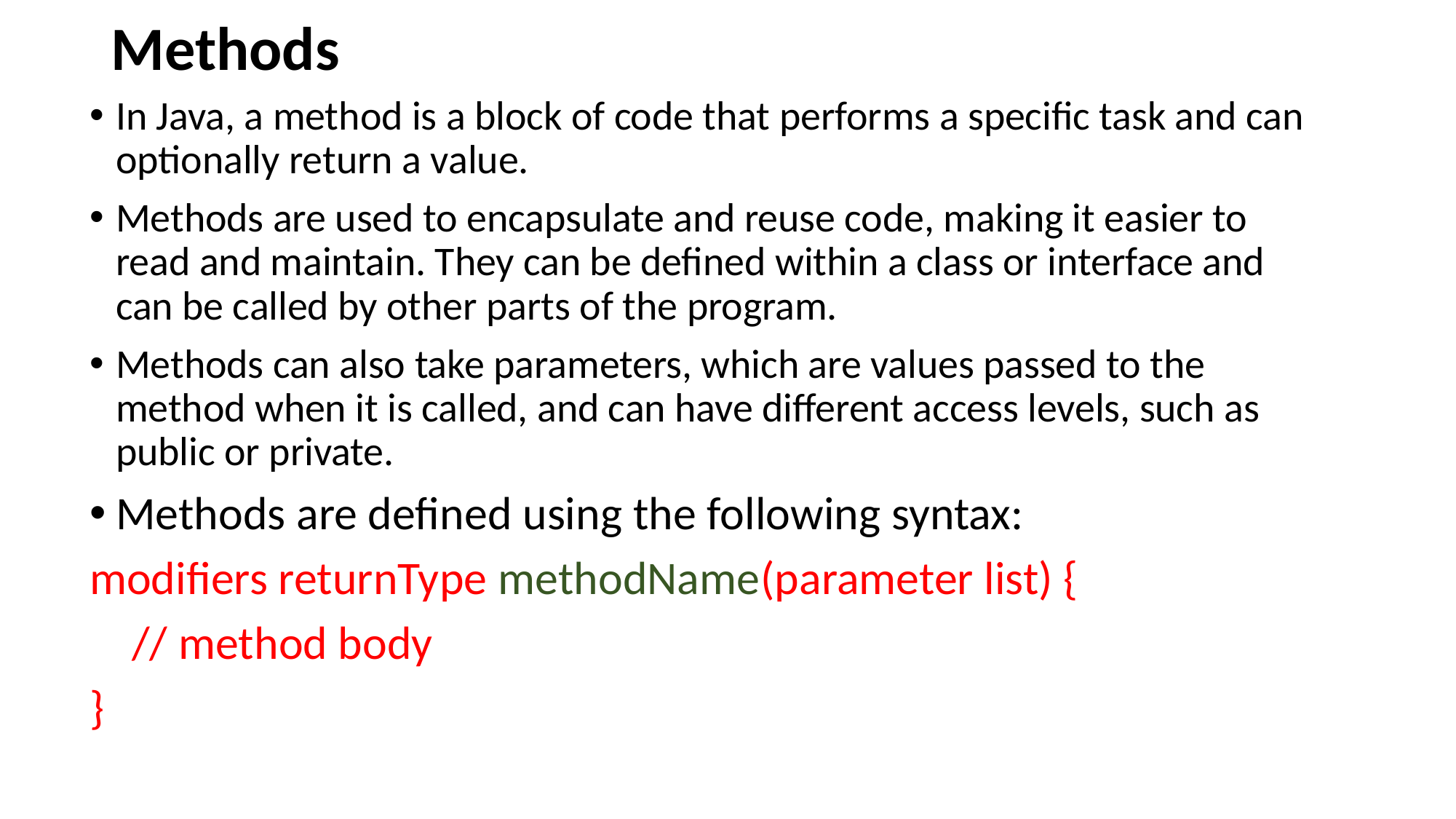

# Methods
In Java, a method is a block of code that performs a specific task and can optionally return a value.
Methods are used to encapsulate and reuse code, making it easier to read and maintain. They can be defined within a class or interface and can be called by other parts of the program.
Methods can also take parameters, which are values passed to the method when it is called, and can have different access levels, such as public or private.
Methods are defined using the following syntax:
modifiers returnType methodName(parameter list) {
    // method body
}